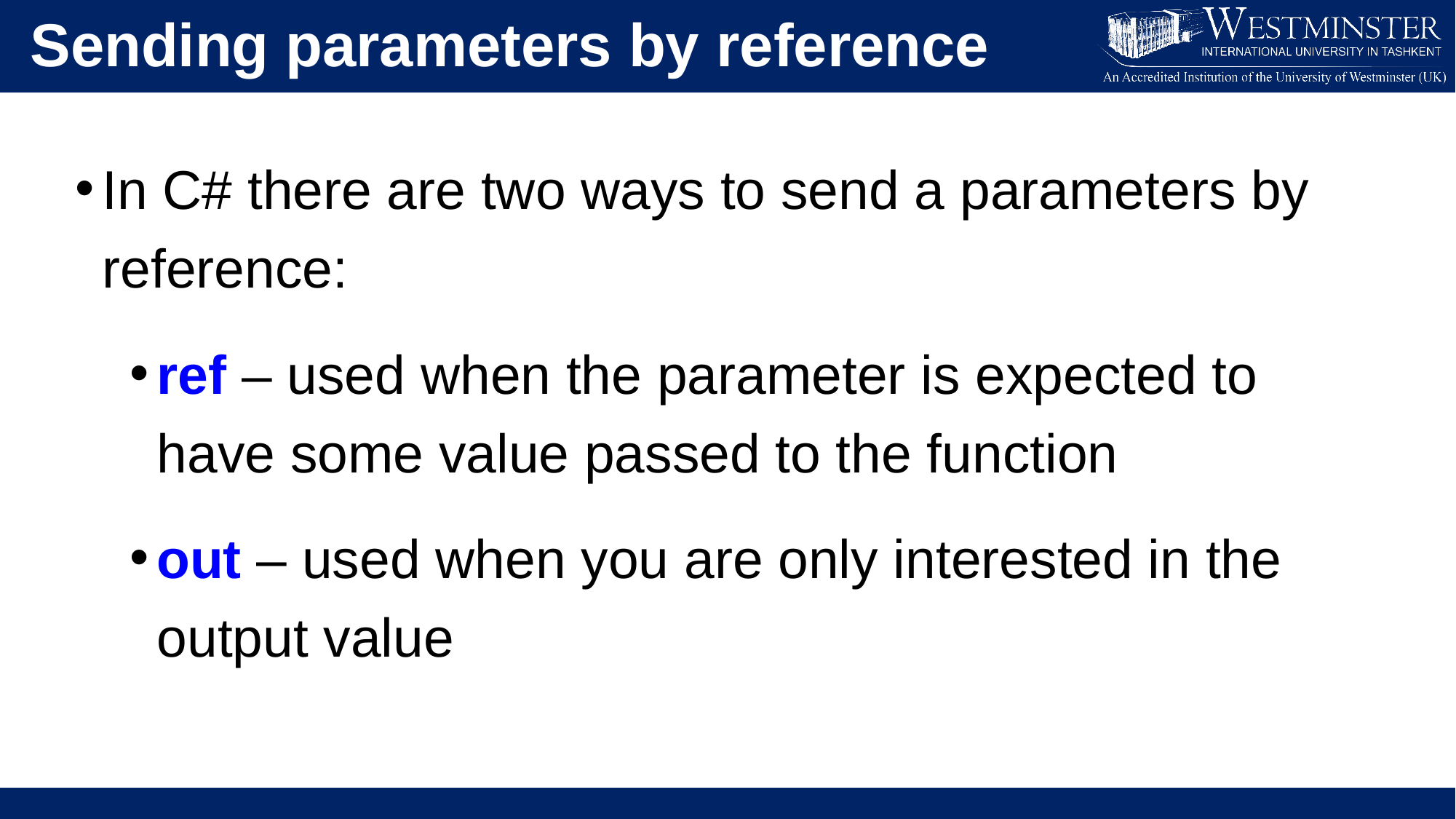

Sending parameters by reference
In C# there are two ways to send a parameters by reference:
ref – used when the parameter is expected to have some value passed to the function
out – used when you are only interested in the output value